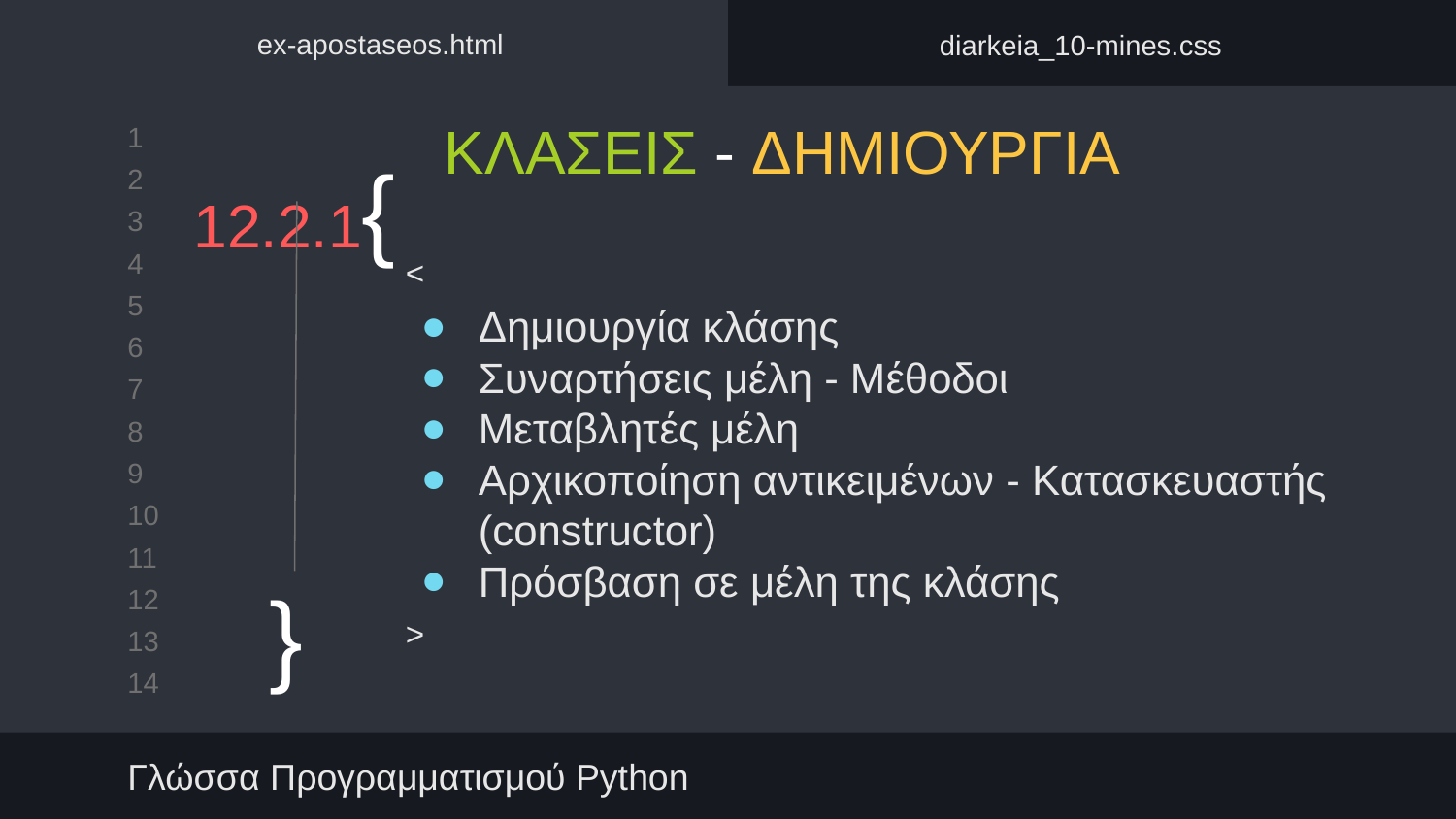

ex-apostaseos.html
diarkeia_10-mines.css
ΚΛΑΣΕΙΣ - ΔΗΜΙΟΥΡΓΙΑ
# 12.2.1{
<
Δημιουργία κλάσης
Συναρτήσεις μέλη - Μέθοδοι
Μεταβλητές μέλη
Αρχικοποίηση αντικειμένων - Κατασκευαστής (constructor)
Πρόσβαση σε μέλη της κλάσης
>
}
Γλώσσα Προγραμματισμού Python